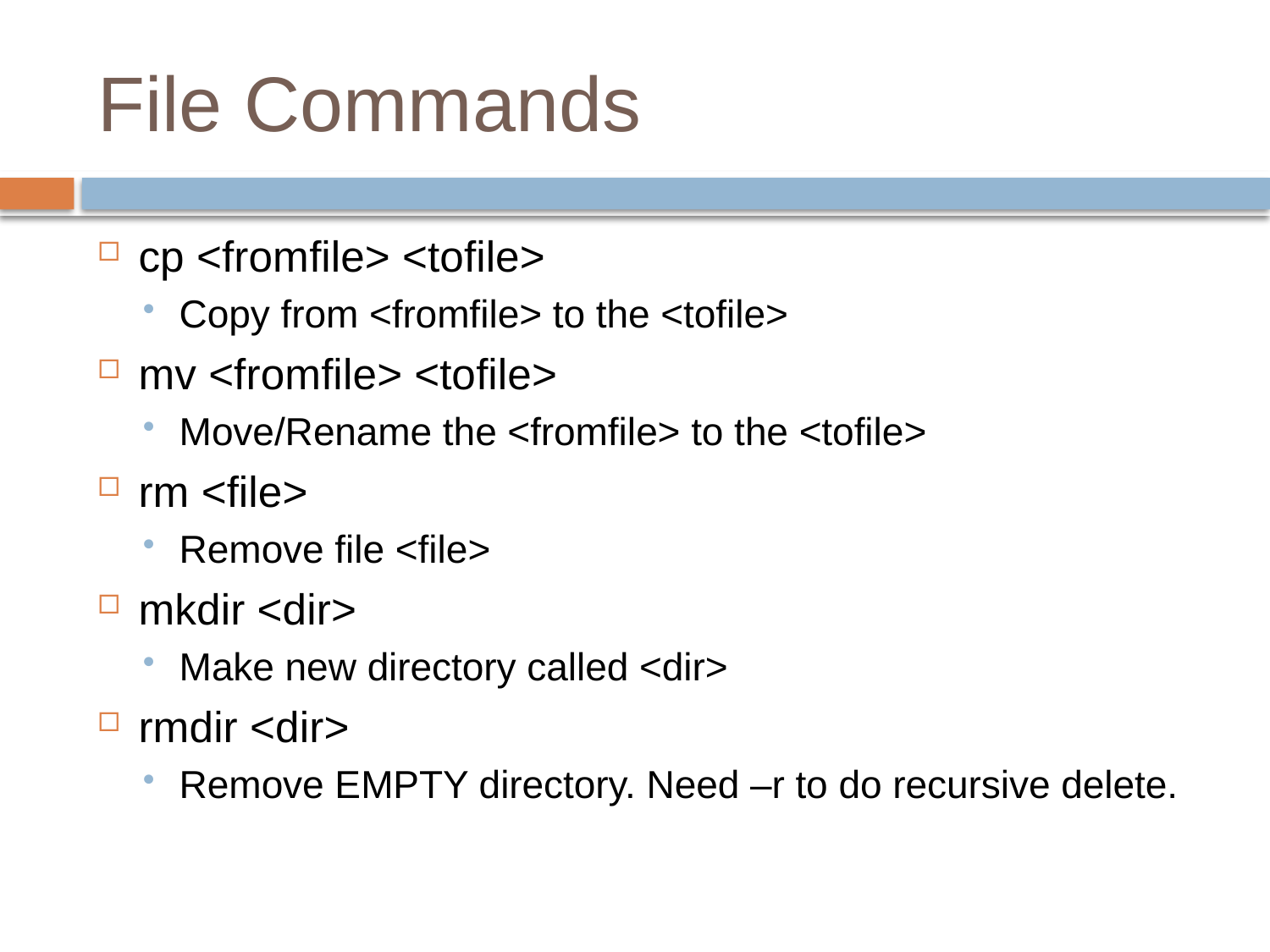

# File Commands
cp <fromfile> <tofile>
Copy from <fromfile> to the <tofile>
mv <fromfile> <tofile>
Move/Rename the <fromfile> to the <tofile>
rm <file>
Remove file <file>
mkdir <dir>
Make new directory called <dir>
rmdir <dir>
Remove EMPTY directory. Need –r to do recursive delete.